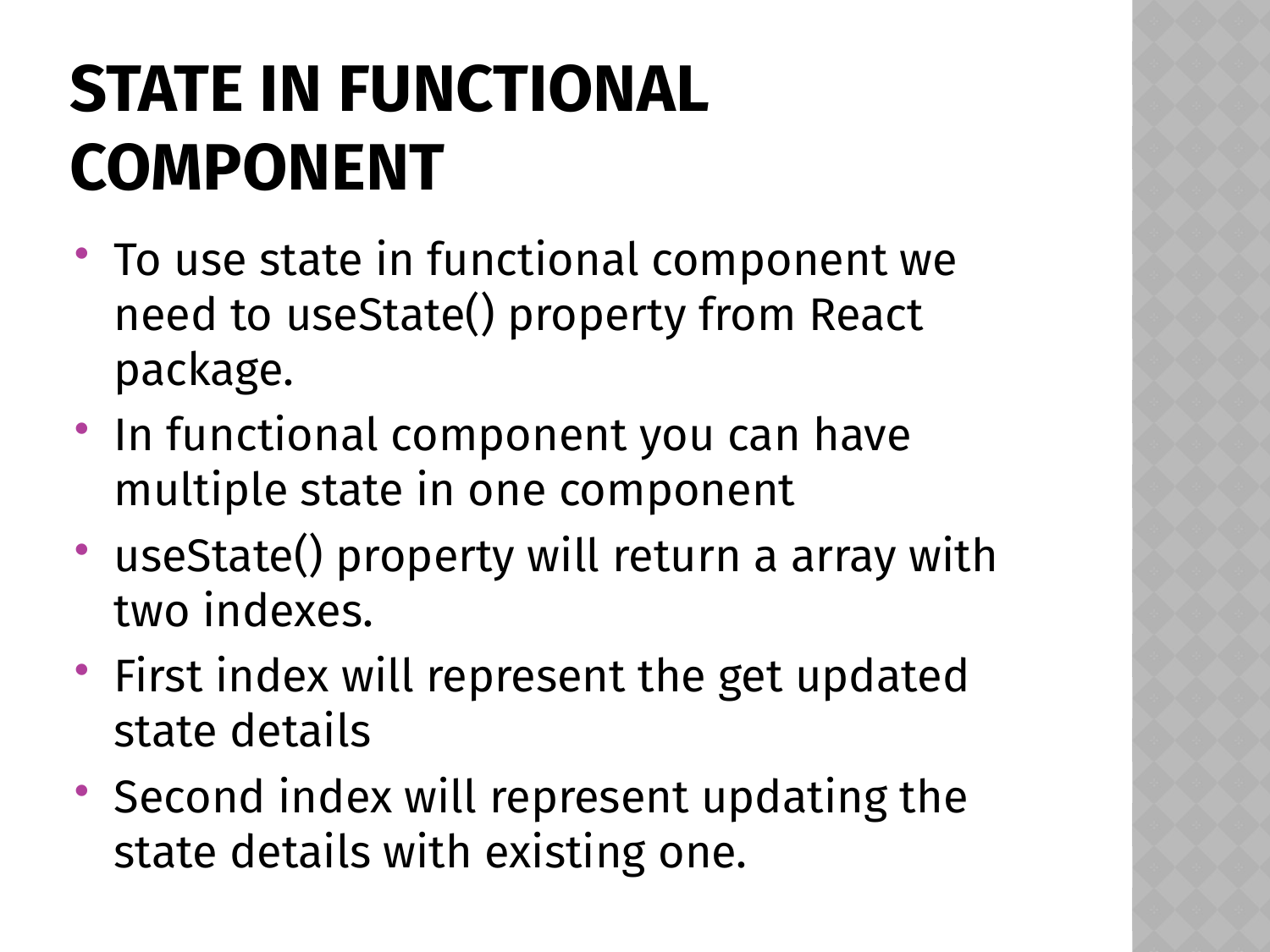

# State in functional component
To use state in functional component we need to useState() property from React package.
In functional component you can have multiple state in one component
useState() property will return a array with two indexes.
First index will represent the get updated state details
Second index will represent updating the state details with existing one.